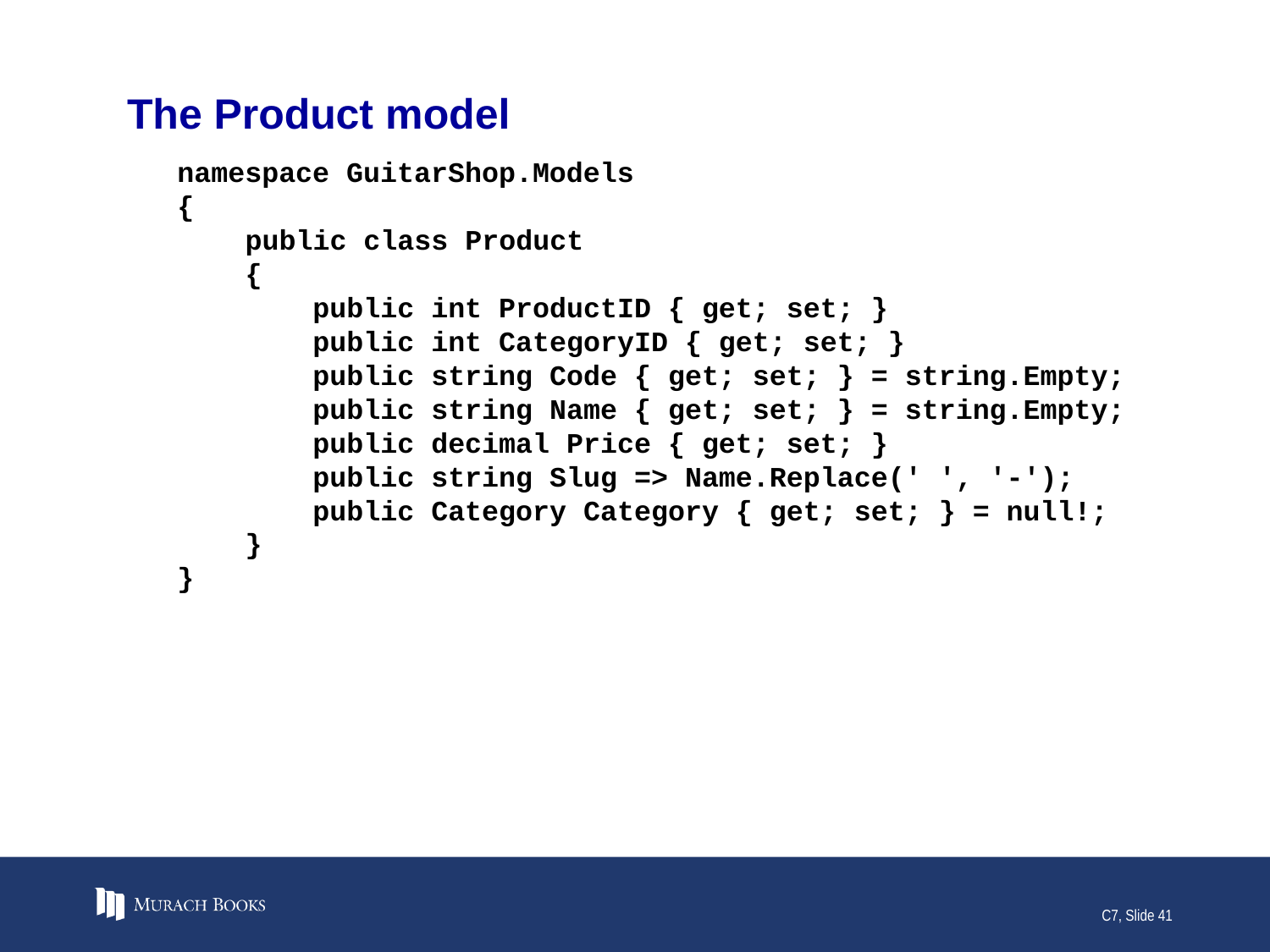

# The Product model
namespace GuitarShop.Models
{
    public class Product
    {
        public int ProductID { get; set; }
        public int CategoryID { get; set; }
        public string Code { get; set; } = string.Empty;
        public string Name { get; set; } = string.Empty;
        public decimal Price { get; set; }
        public string Slug => Name.Replace(' ', '-');
        public Category Category { get; set; } = null!;
    }
}

C7, Slide 41